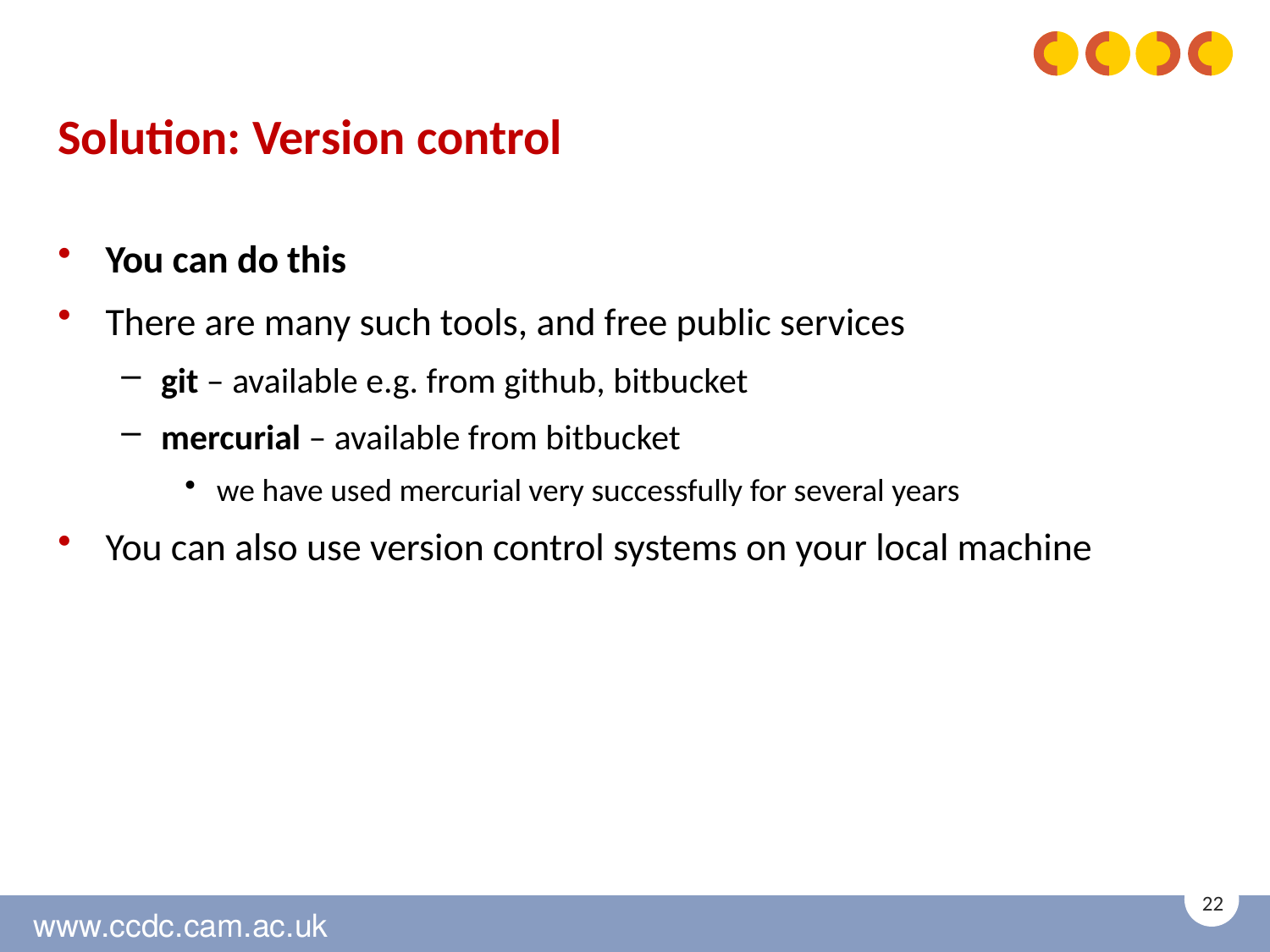

# Solution: Version control
You can do this
There are many such tools, and free public services
git – available e.g. from github, bitbucket
mercurial – available from bitbucket
we have used mercurial very successfully for several years
You can also use version control systems on your local machine